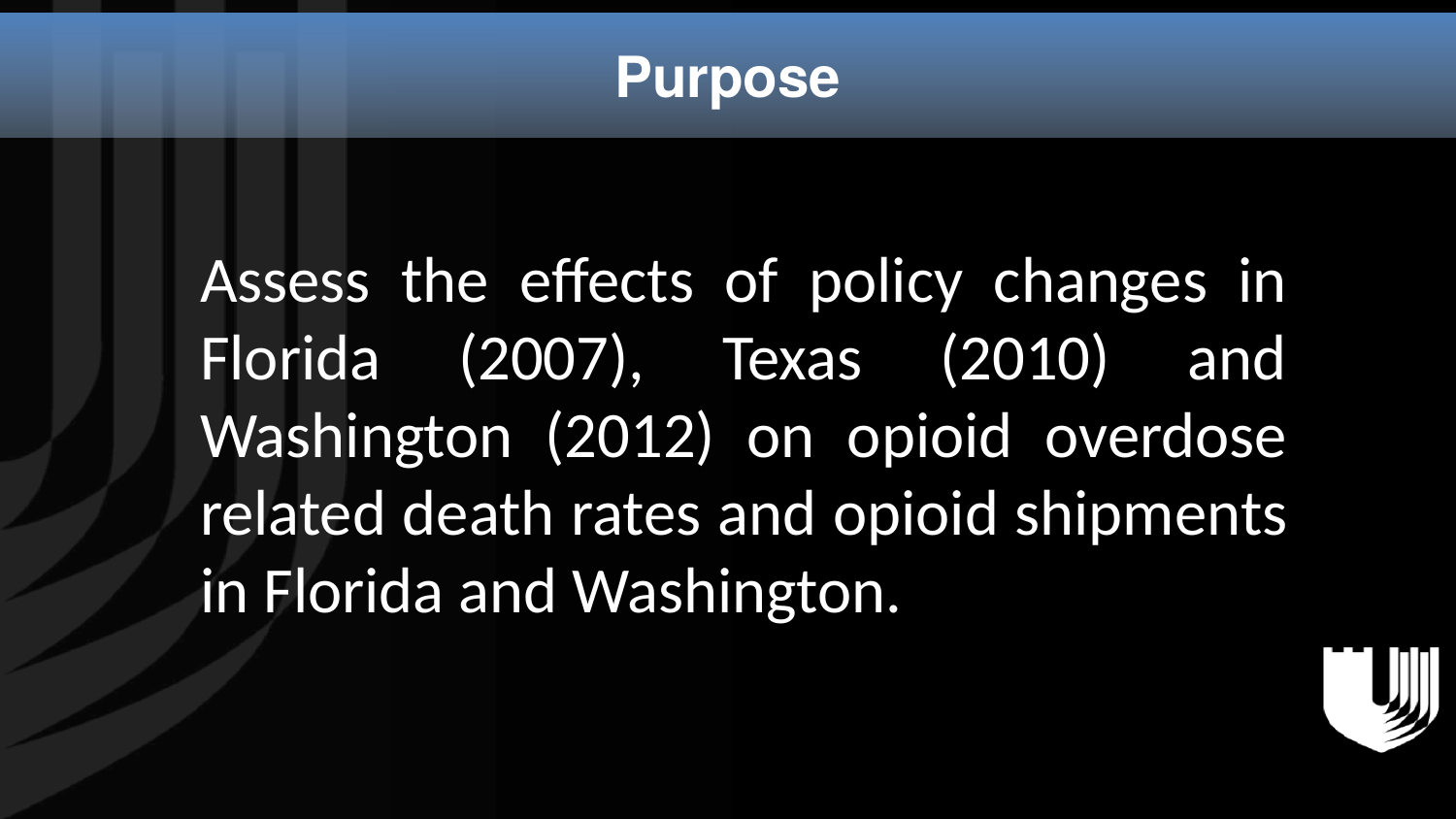

Purpose
Assess the effects of policy changes in Florida (2007), Texas (2010) and Washington (2012) on opioid overdose related death rates and opioid shipments in Florida and Washington.